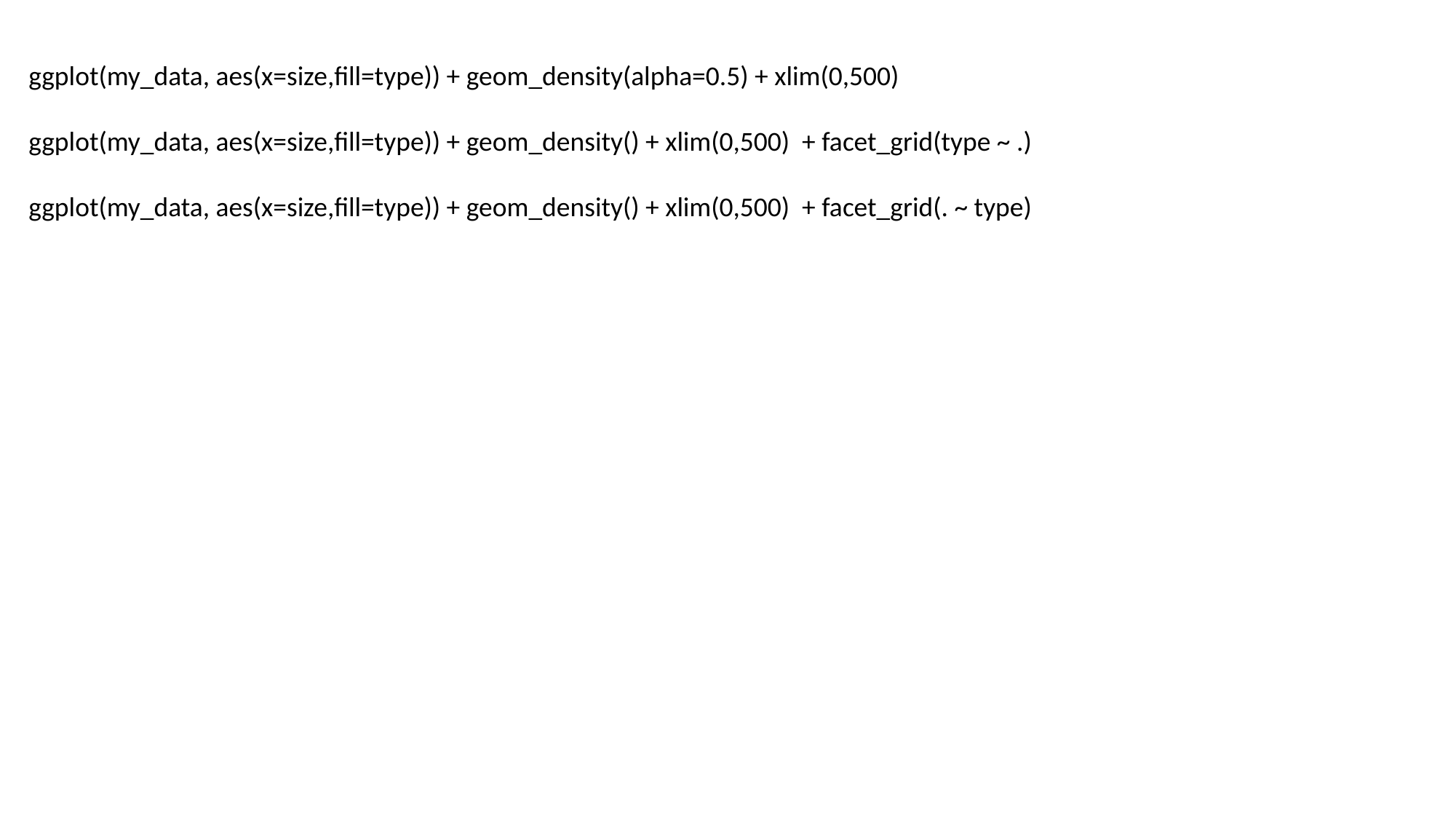

ggplot(my_data, aes(x=size,fill=type)) + geom_density(alpha=0.5) + xlim(0,500)

ggplot(my_data, aes(x=size,fill=type)) + geom_density() + xlim(0,500)  + facet_grid(type ~ .)

ggplot(my_data, aes(x=size,fill=type)) + geom_density() + xlim(0,500)  + facet_grid(. ~ type)